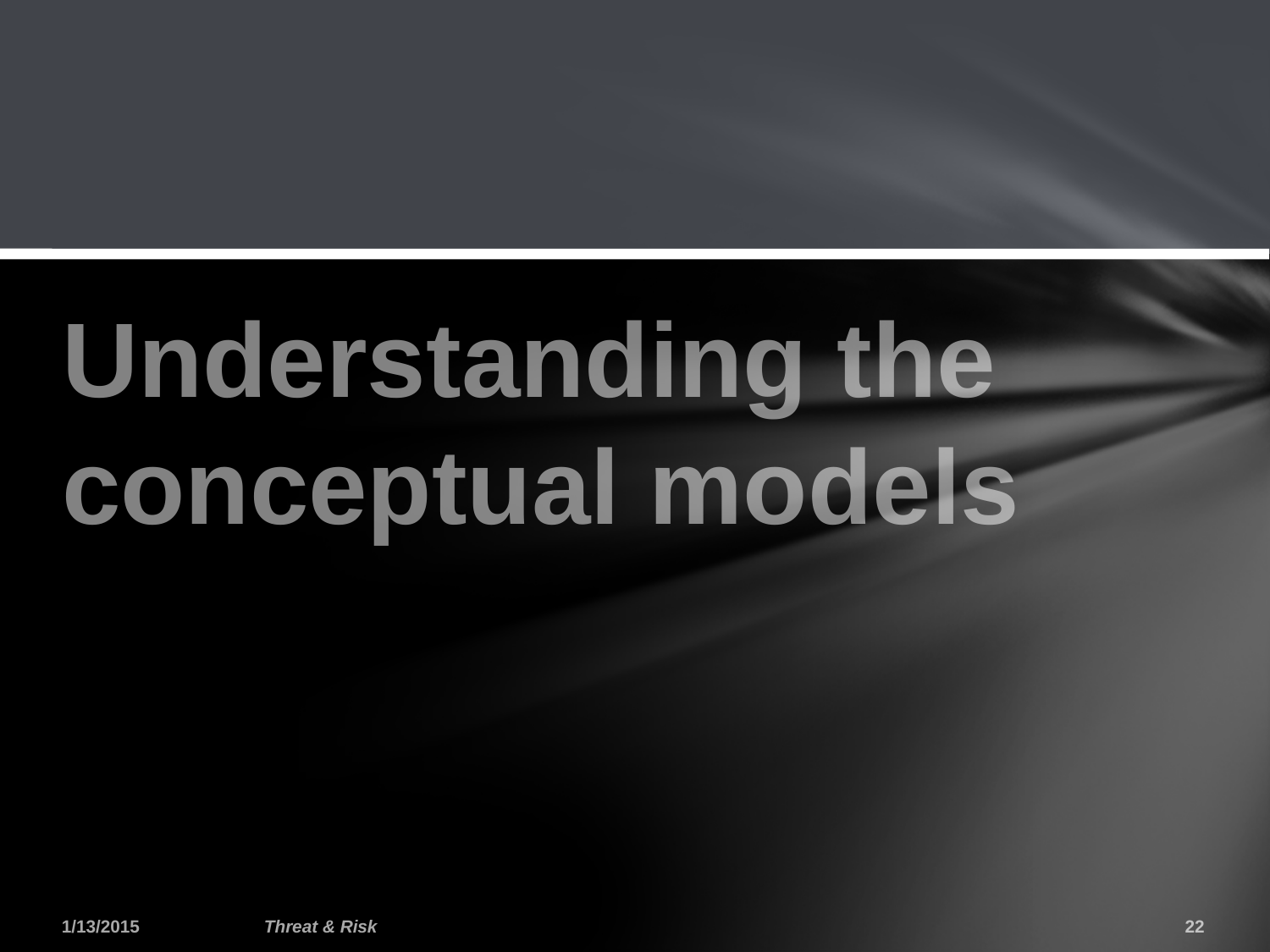

# Understanding the conceptual models

1/13/2015
Threat & Risk
22